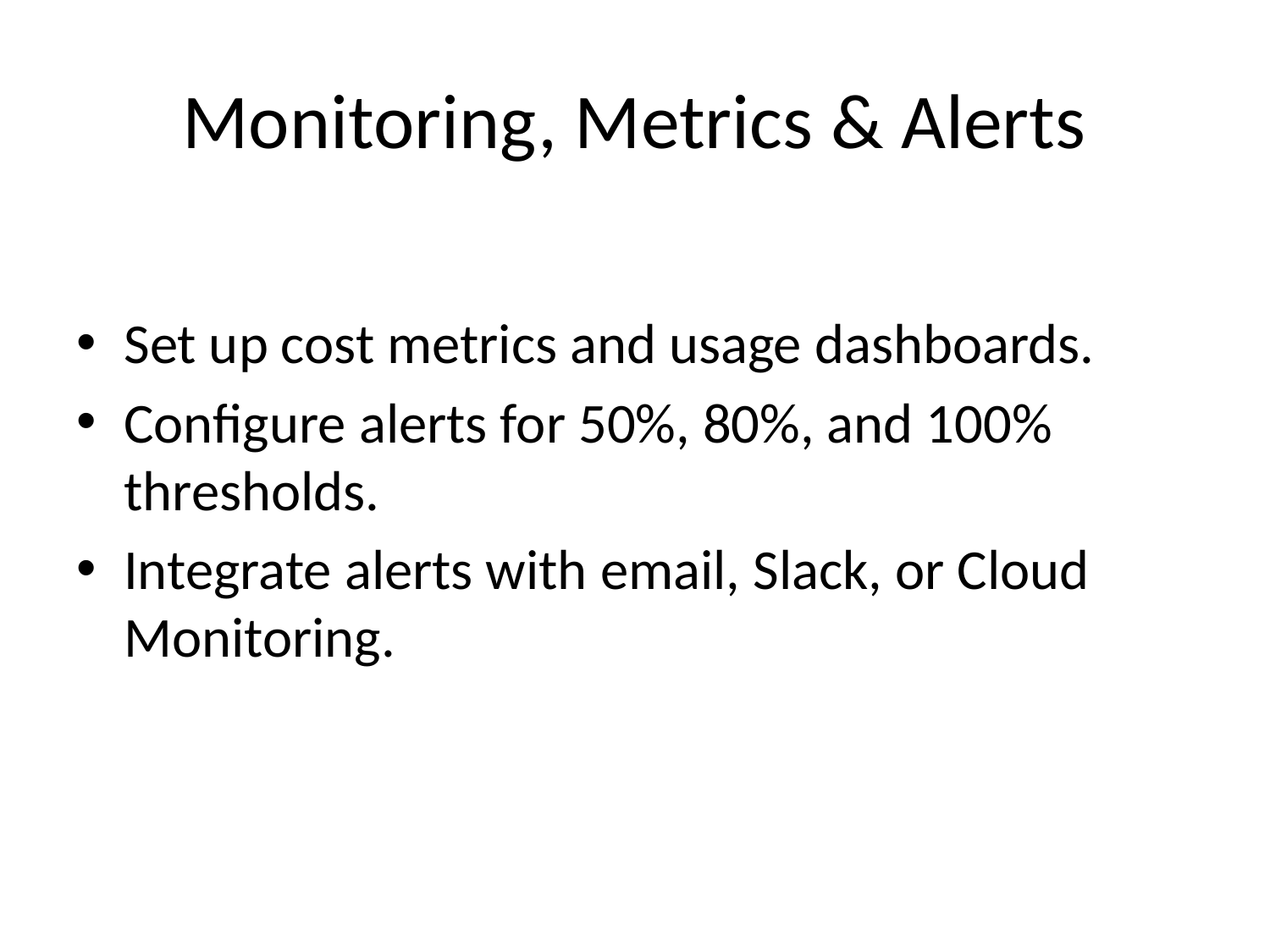

# Monitoring, Metrics & Alerts

Set up cost metrics and usage dashboards.
Configure alerts for 50%, 80%, and 100% thresholds.
Integrate alerts with email, Slack, or Cloud Monitoring.